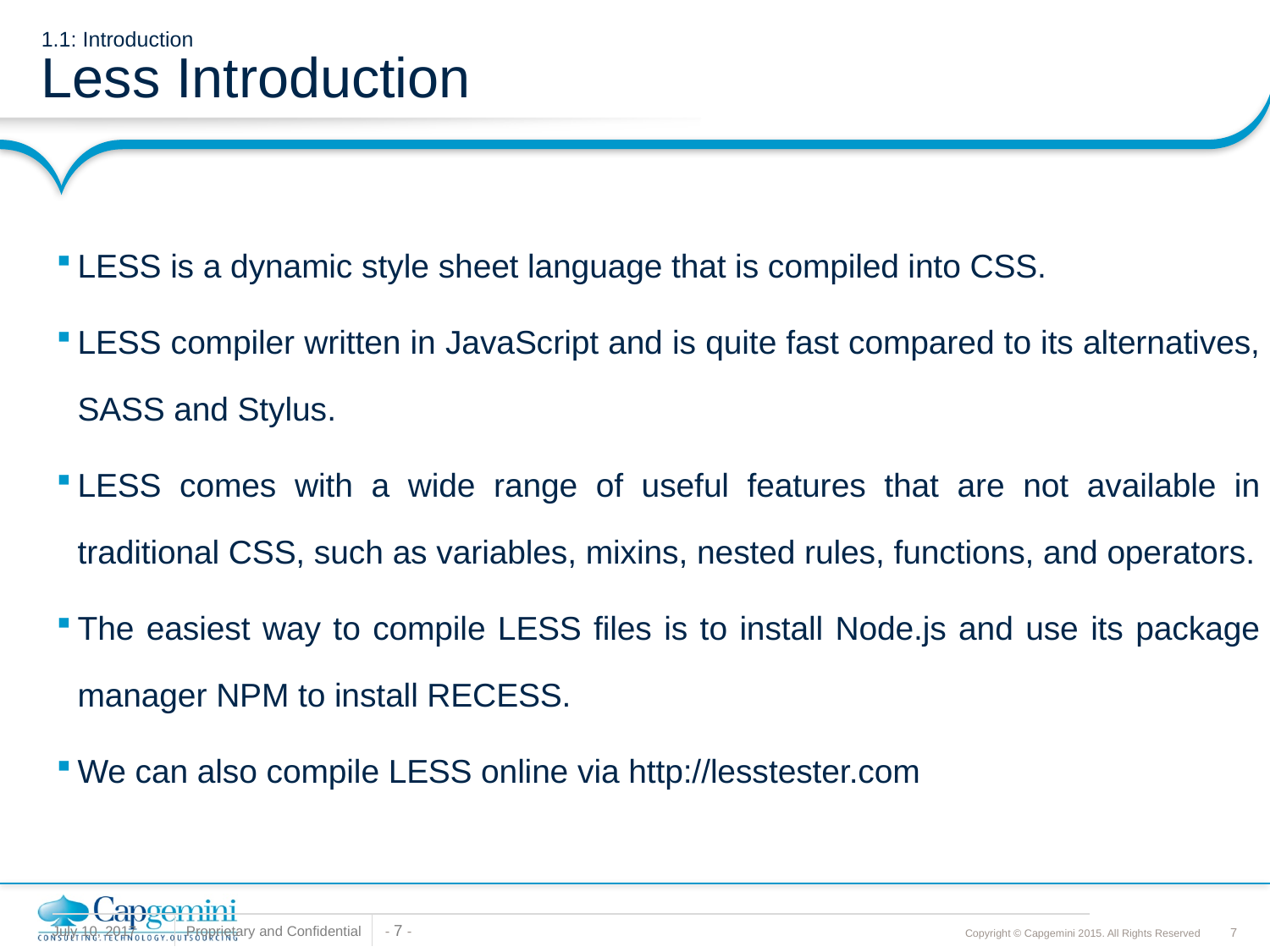

# 1.1: Introduction Less Introduction
LESS is a dynamic style sheet language that is compiled into CSS.
LESS compiler written in JavaScript and is quite fast compared to its alternatives, SASS and Stylus.
LESS comes with a wide range of useful features that are not available in traditional CSS, such as variables, mixins, nested rules, functions, and operators.
The easiest way to compile LESS files is to install Node.js and use its package manager NPM to install RECESS.
We can also compile LESS online via http://lesstester.com